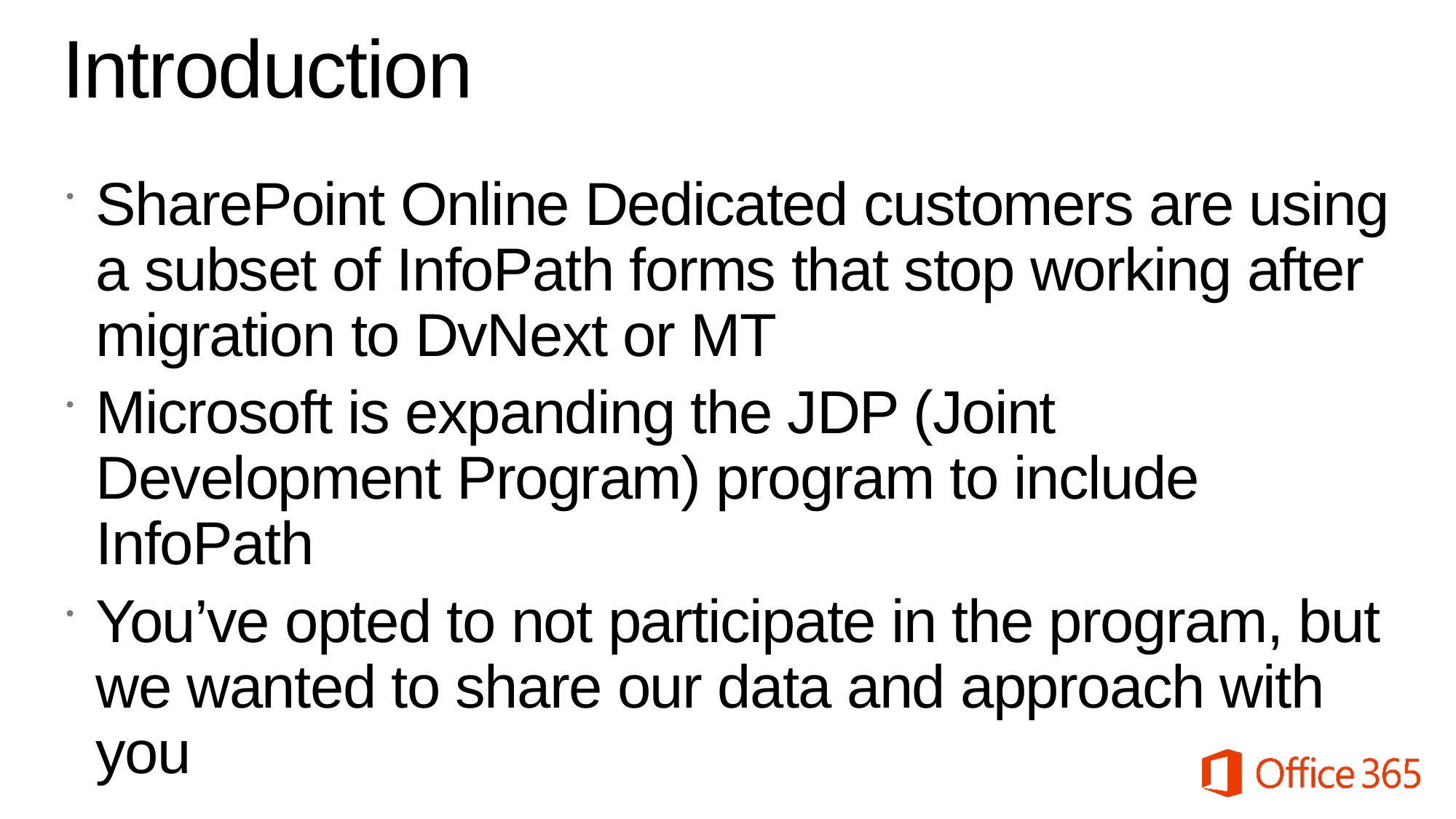

# Introduction
SharePoint Online Dedicated customers are using a subset of InfoPath forms that stop working after migration to DvNext or MT
Microsoft is expanding the JDP (Joint Development Program) program to include InfoPath
You’ve opted to not participate in the program, but we wanted to share our data and approach with you